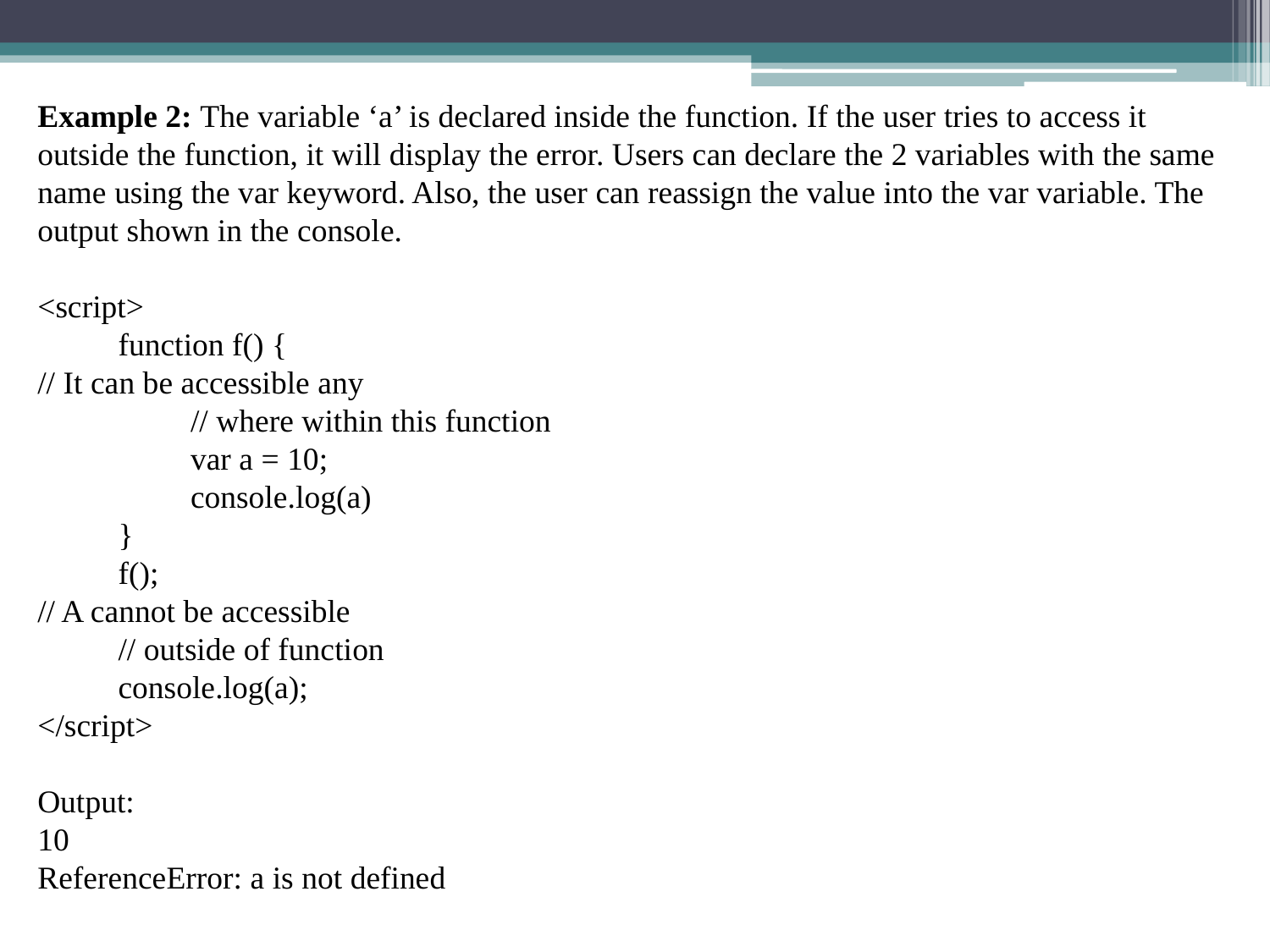

Example 2: The variable ‘a’ is declared inside the function. If the user tries to access it outside the function, it will display the error. Users can declare the 2 variables with the same name using the var keyword. Also, the user can reassign the value into the var variable. The output shown in the console.

<script>
          function f() {
// It can be accessible any
                   // where within this function
                   var a = 10;
                   console.log(a)
          }
          f();
// A cannot be accessible
          // outside of function
          console.log(a);
</script>

Output:
10
ReferenceError: a is not defined